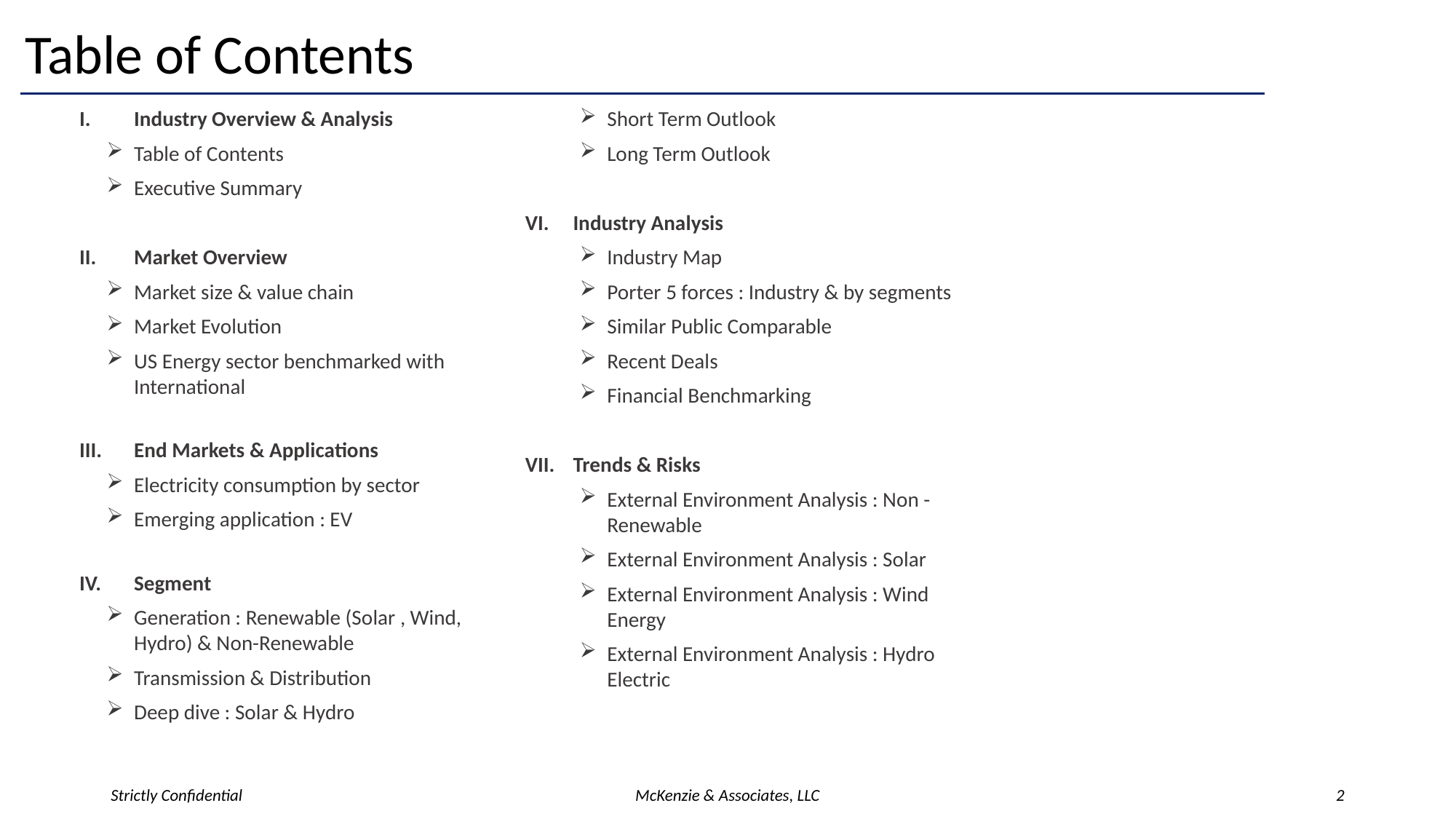

# Table of Contents
Industry Overview & Analysis
Table of Contents
Executive Summary

Market Overview
Market size & value chain
Market Evolution
US Energy sector benchmarked with International

End Markets & Applications
Electricity consumption by sector
Emerging application : EV

Segment
Generation : Renewable (Solar , Wind, Hydro) & Non-Renewable
Transmission & Distribution
Deep dive : Solar & Hydro

Outlook
Short Term Outlook
Long Term Outlook

Industry Analysis
Industry Map
Porter 5 forces : Industry & by segments
Similar Public Comparable
Recent Deals
Financial Benchmarking

Trends & Risks
External Environment Analysis : Non - Renewable
External Environment Analysis : Solar
External Environment Analysis : Wind  Energy
External Environment Analysis : Hydro Electric

Strictly Confidential
McKenzie & Associates, LLC
2